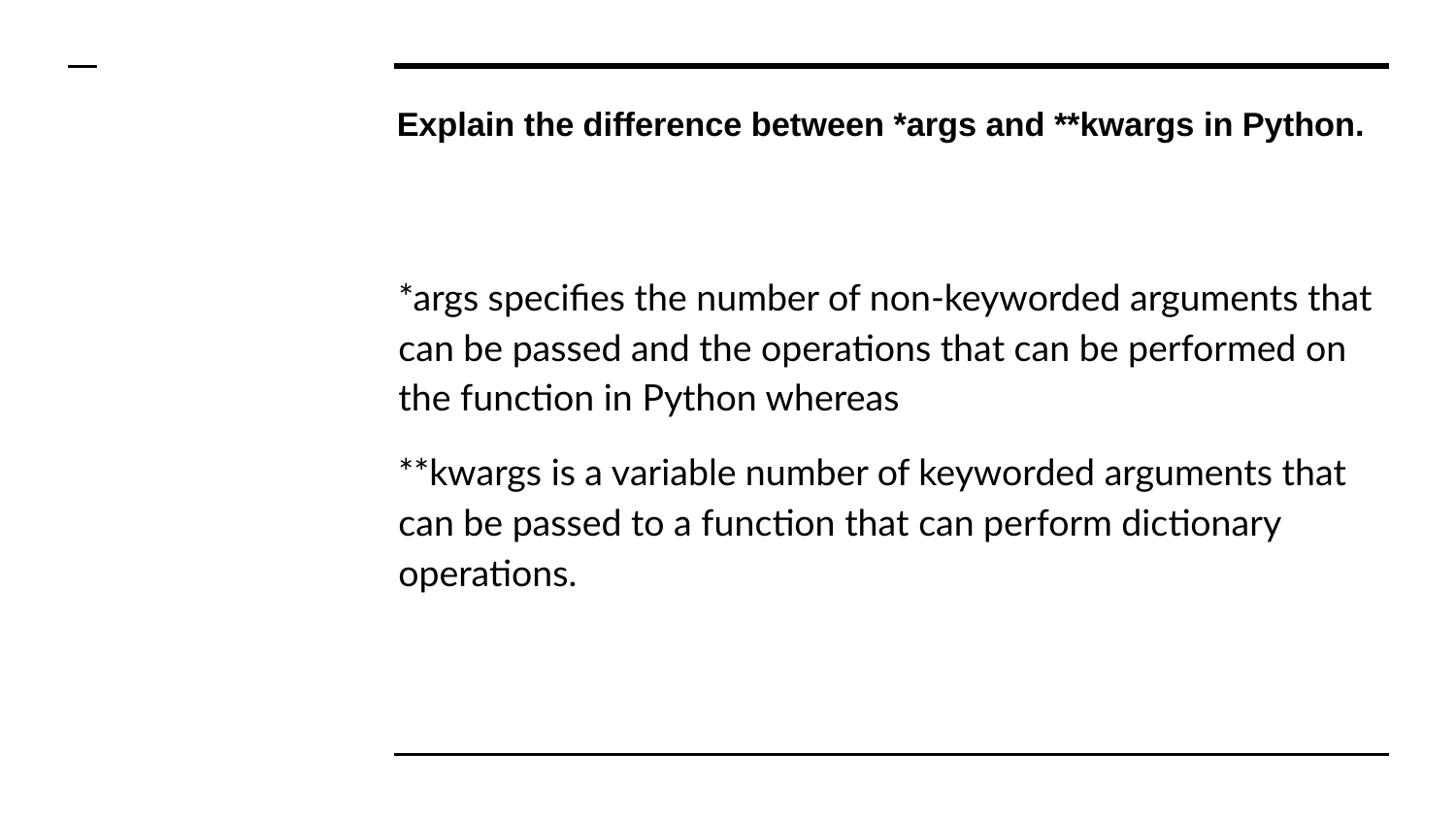

# Explain the difference between *args and **kwargs in Python.
*args specifies the number of non-keyworded arguments that can be passed and the operations that can be performed on the function in Python whereas
**kwargs is a variable number of keyworded arguments that can be passed to a function that can perform dictionary operations.